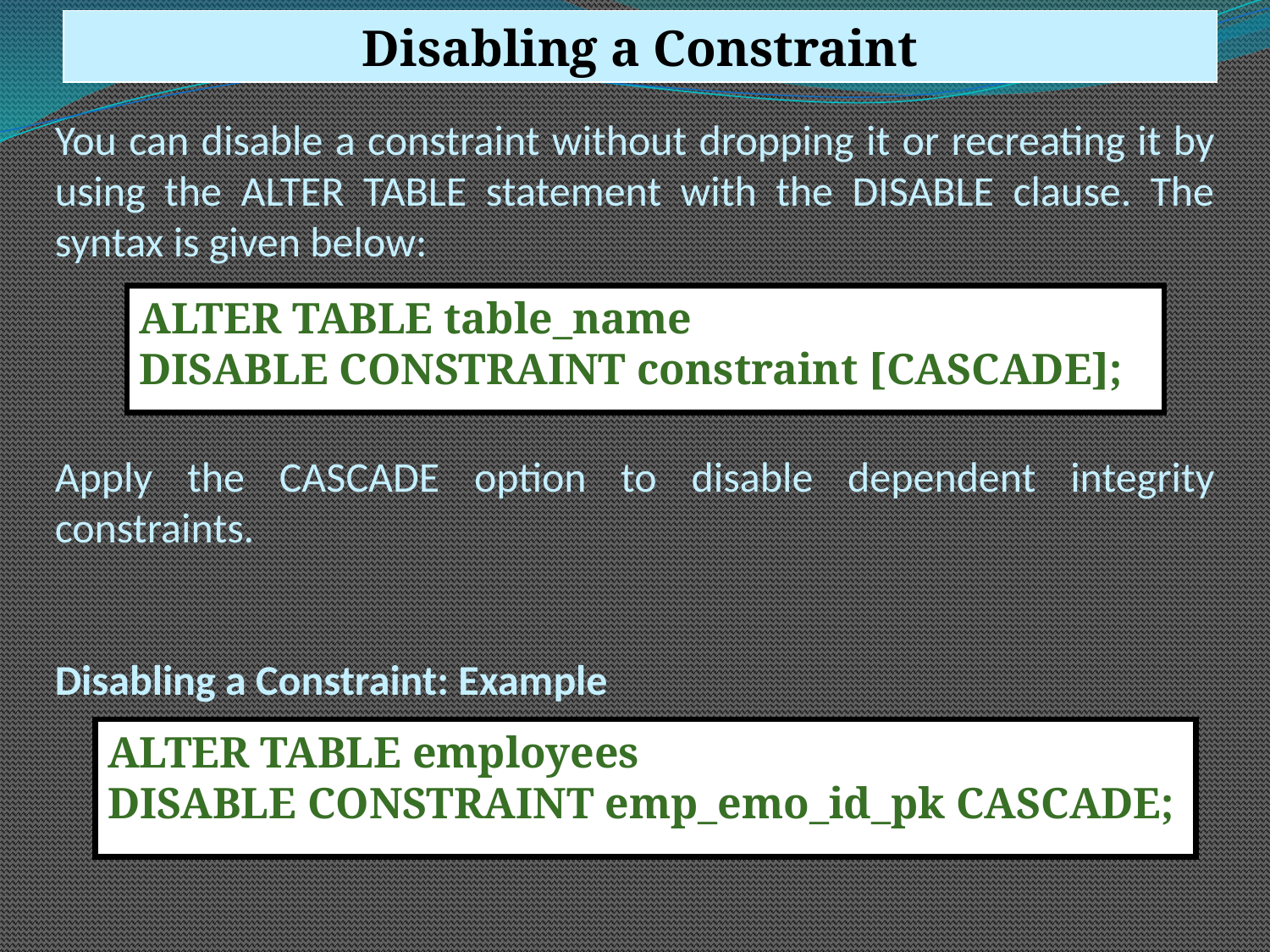

Disabling a Constraint
You can disable a constraint without dropping it or recreating it by using the ALTER TABLE statement with the DISABLE clause. The syntax is given below:
ALTER TABLE table_name
DISABLE CONSTRAINT constraint [CASCADE];
Apply the CASCADE option to disable dependent integrity constraints.

Disabling a Constraint: Example
ALTER TABLE employees
DISABLE CONSTRAINT emp_emo_id_pk CASCADE;